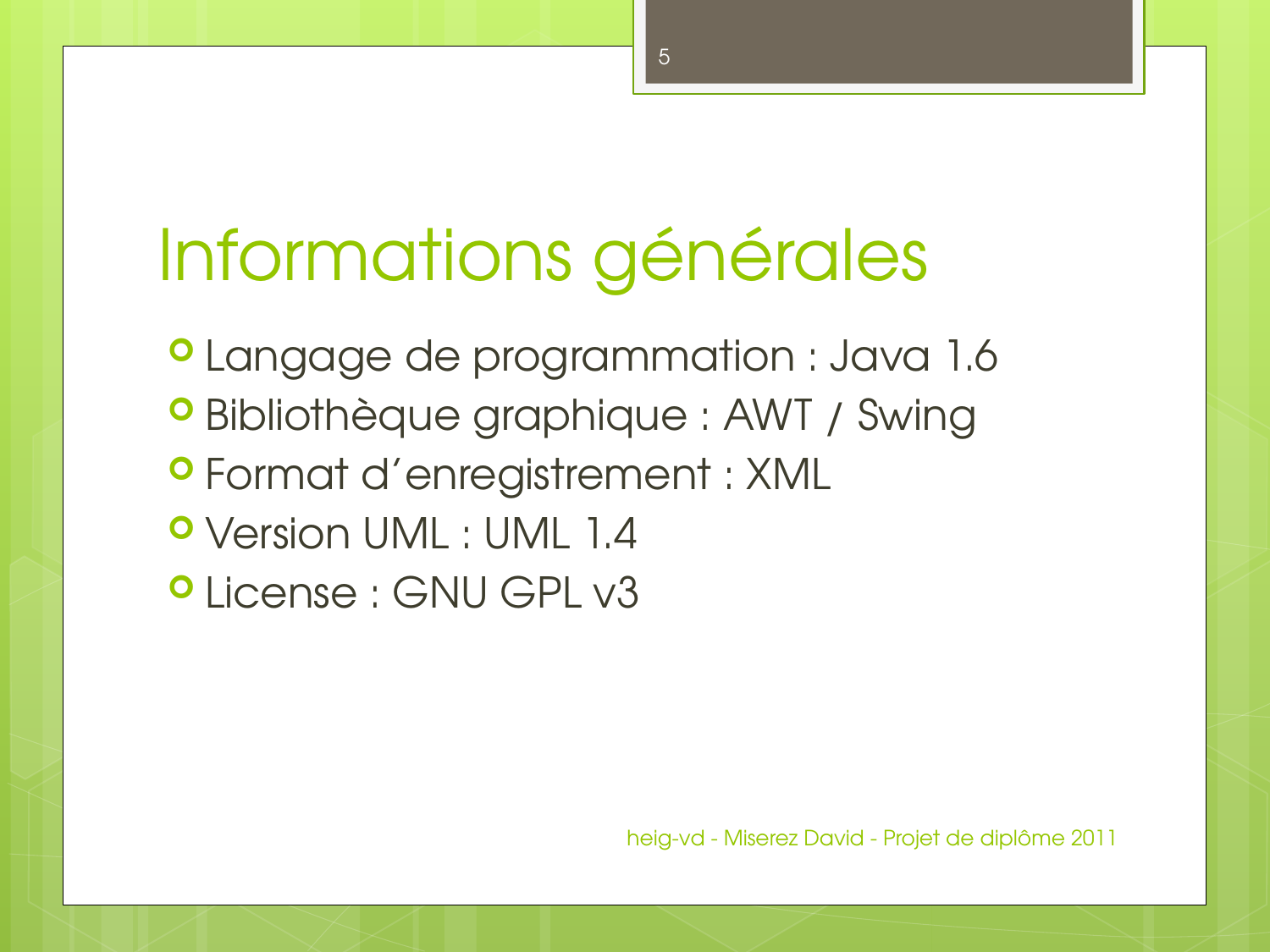

5
# Informations générales
Langage de programmation : Java 1.6
Bibliothèque graphique : AWT / Swing
Format d’enregistrement : XML
Version UML : UML 1.4
License : GNU GPL v3
heig-vd - Miserez David - Projet de diplôme 2011